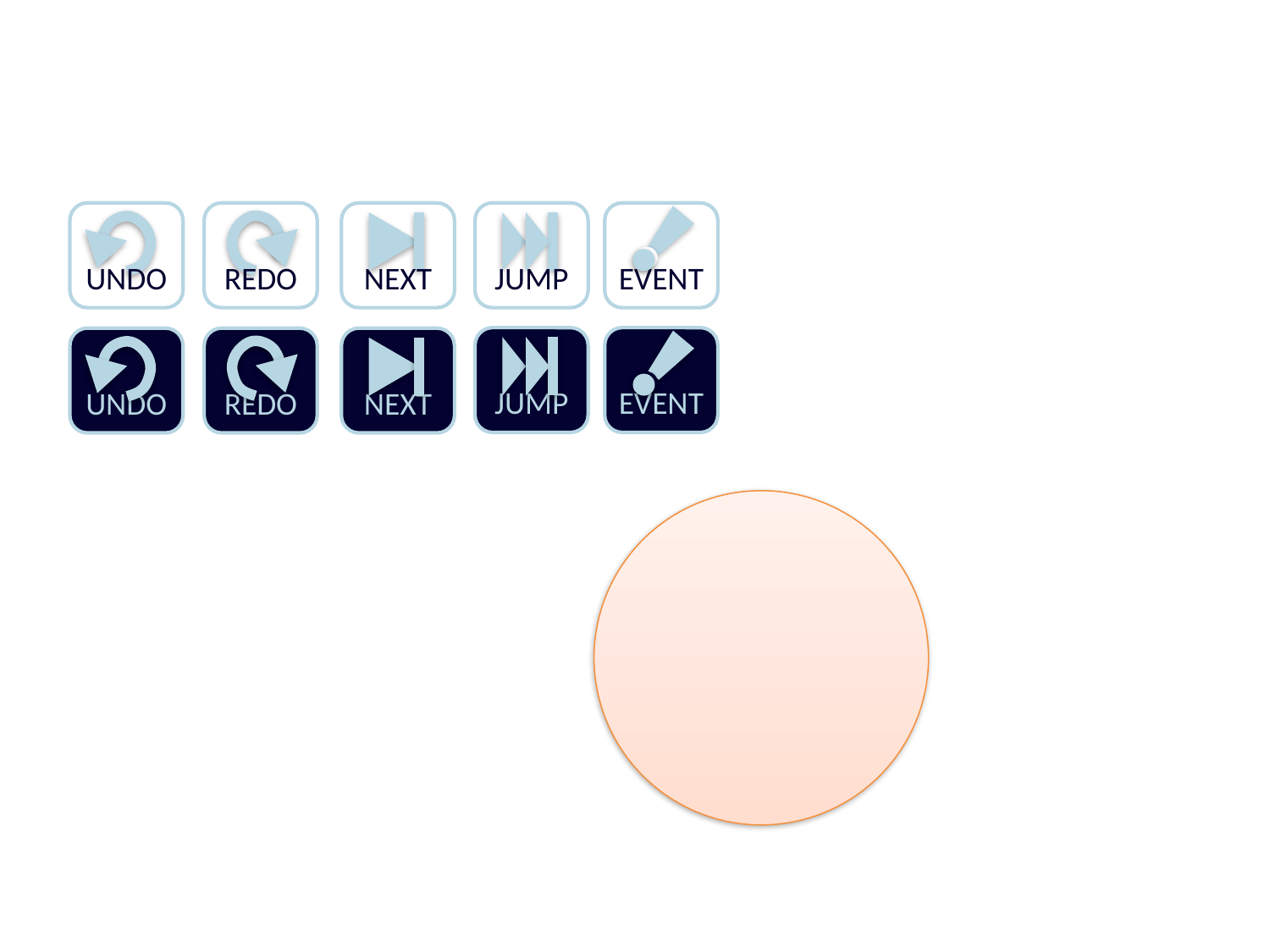

UNDO
REDO
NEXT
JUMP
EVENT

JUMP
EVENT
UNDO
REDO
NEXT